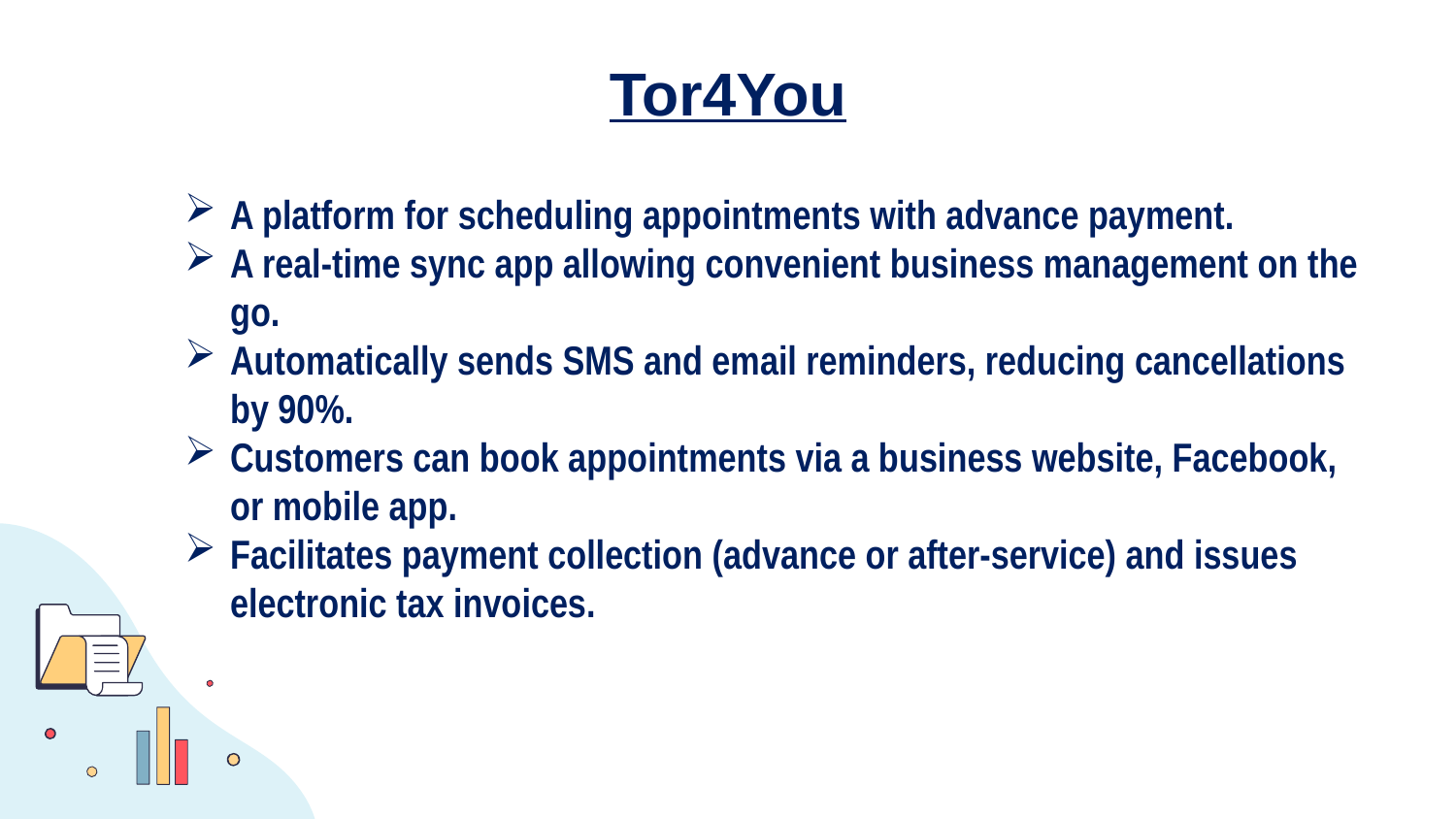

# Tor4You
A platform for scheduling appointments with advance payment.
A real-time sync app allowing convenient business management on the go.
Automatically sends SMS and email reminders, reducing cancellations by 90%.
Customers can book appointments via a business website, Facebook, or mobile app.
Facilitates payment collection (advance or after-service) and issues electronic tax invoices.